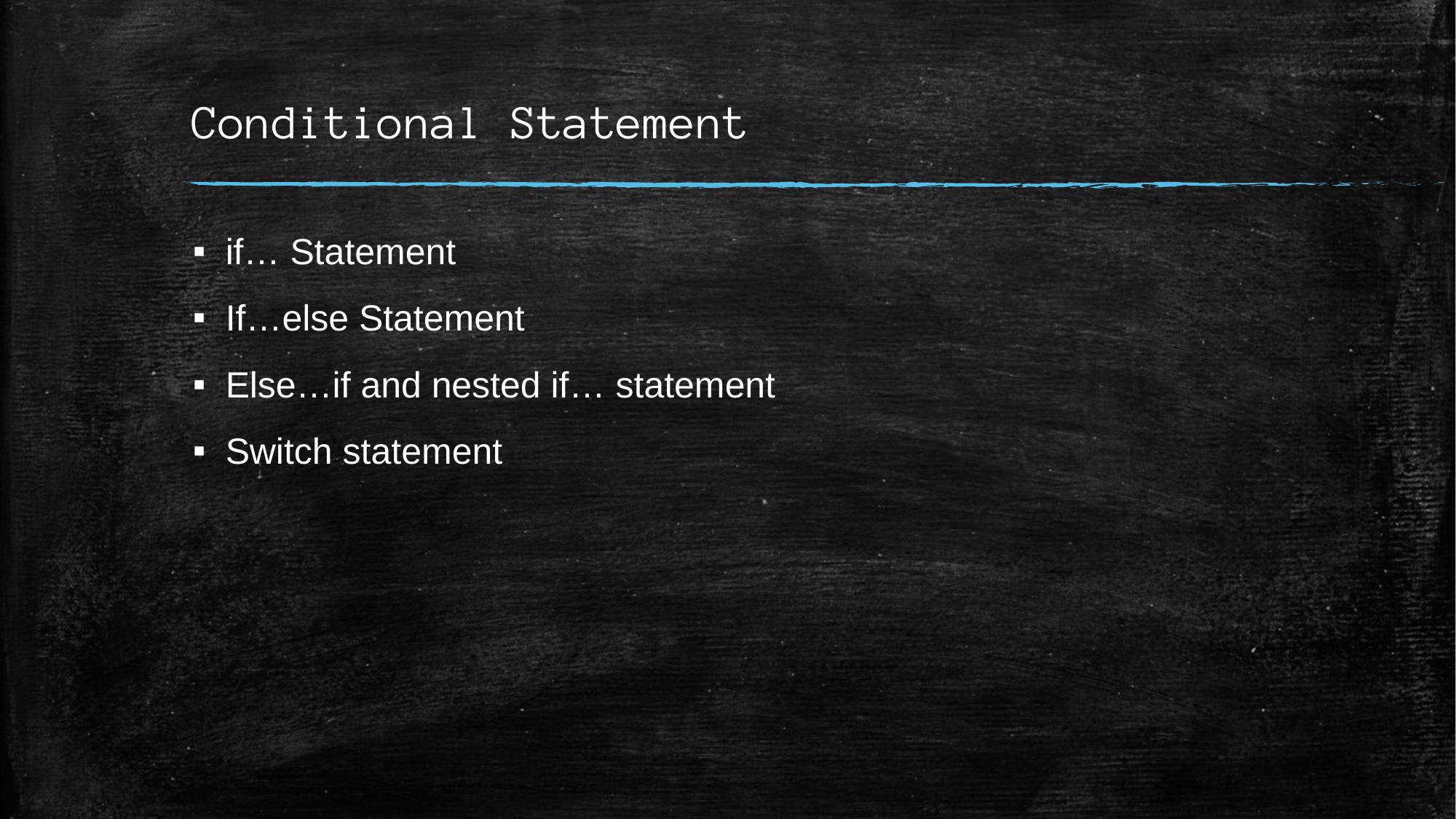

# Conditional Statement
if… Statement
If…else Statement
Else…if and nested if… statement
Switch statement